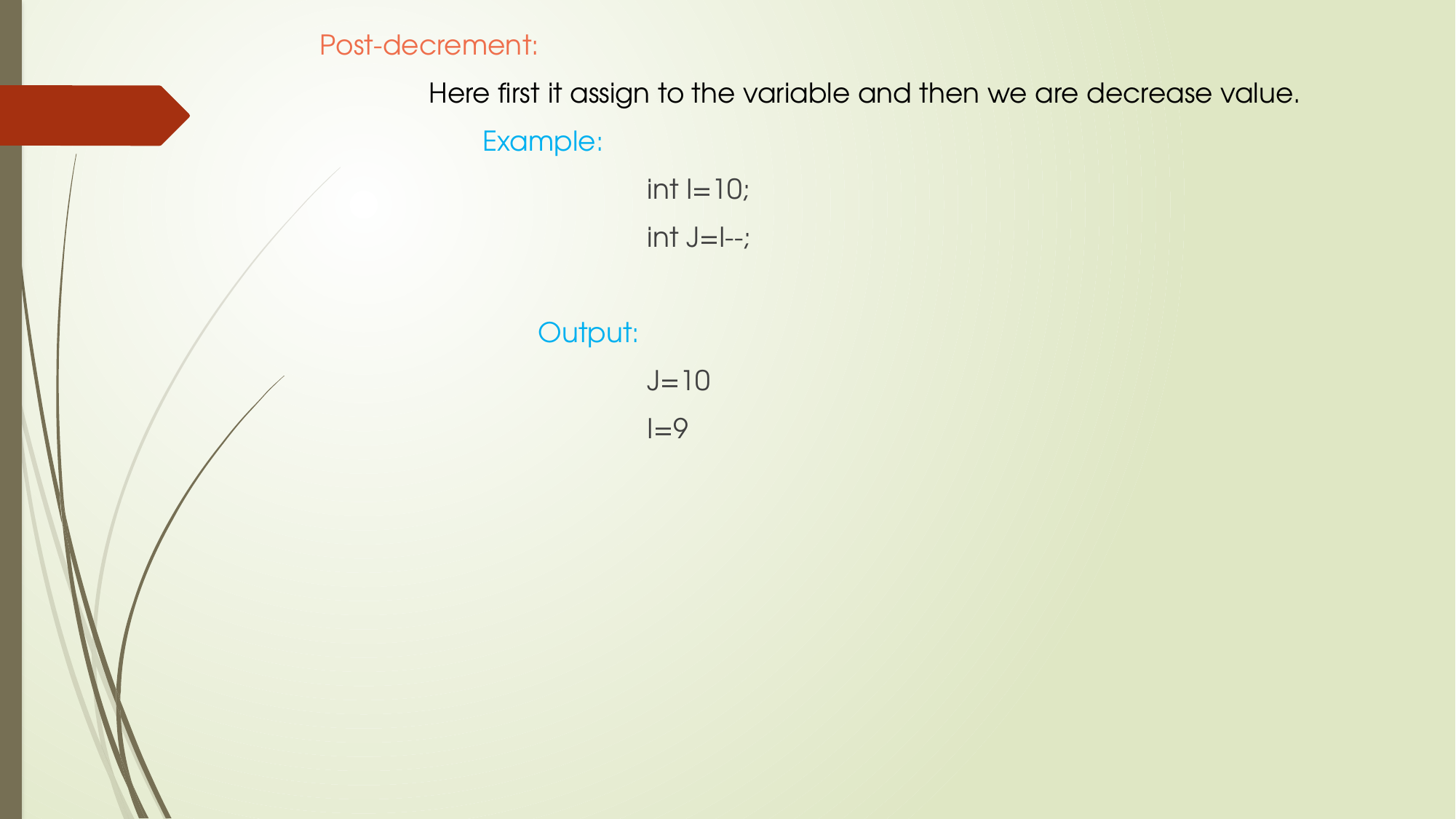

Post-decrement:
Here first it assign to the variable and then we are decrease value.
	       Example:
			int I=10;
			int J=I--;

		Output:
			J=10
			I=9